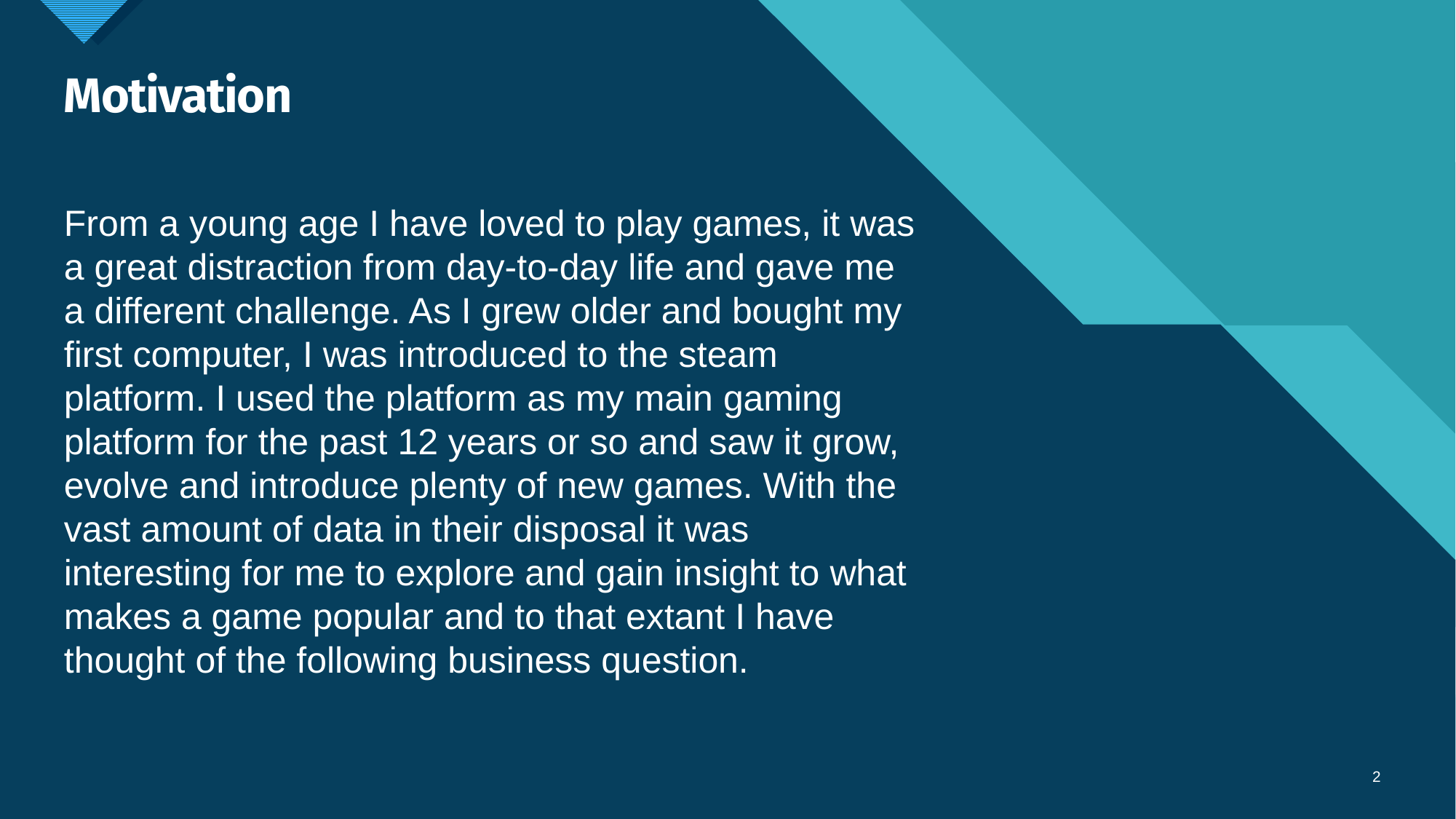

# Motivation
From a young age I have loved to play games, it was a great distraction from day-to-day life and gave me a different challenge. As I grew older and bought my first computer, I was introduced to the steam platform. I used the platform as my main gaming platform for the past 12 years or so and saw it grow, evolve and introduce plenty of new games. With the vast amount of data in their disposal it was interesting for me to explore and gain insight to what makes a game popular and to that extant I have thought of the following business question.
2